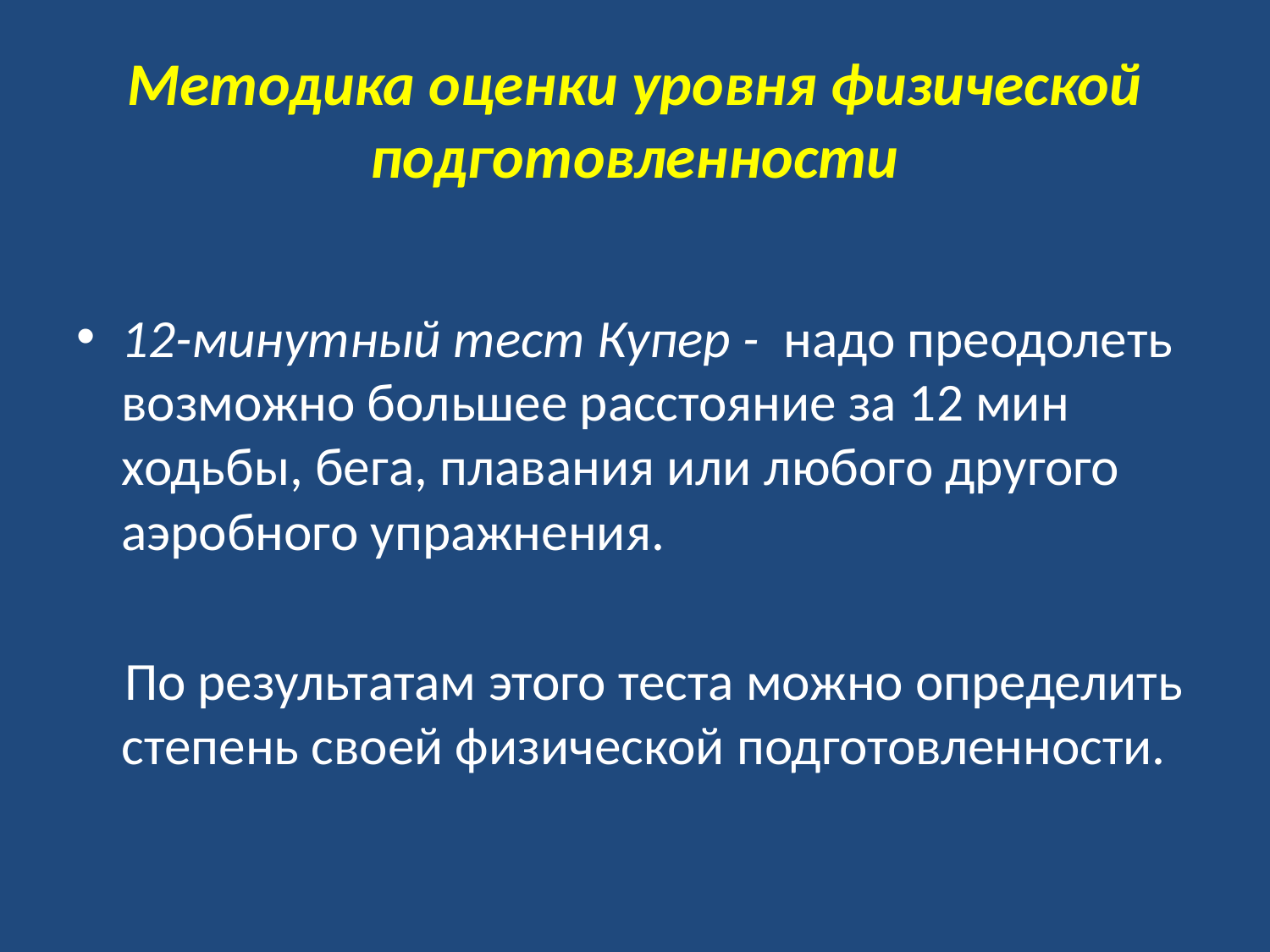

# Методика оценки уровня физической подготовленности

12-минутный тест Купер -  надо преодолеть возможно большее расстояние за 12 мин ходьбы, бега, плавания или любого другого аэробного упражнения.

    По результатам этого теста можно определить степень своей физической подготовленности.